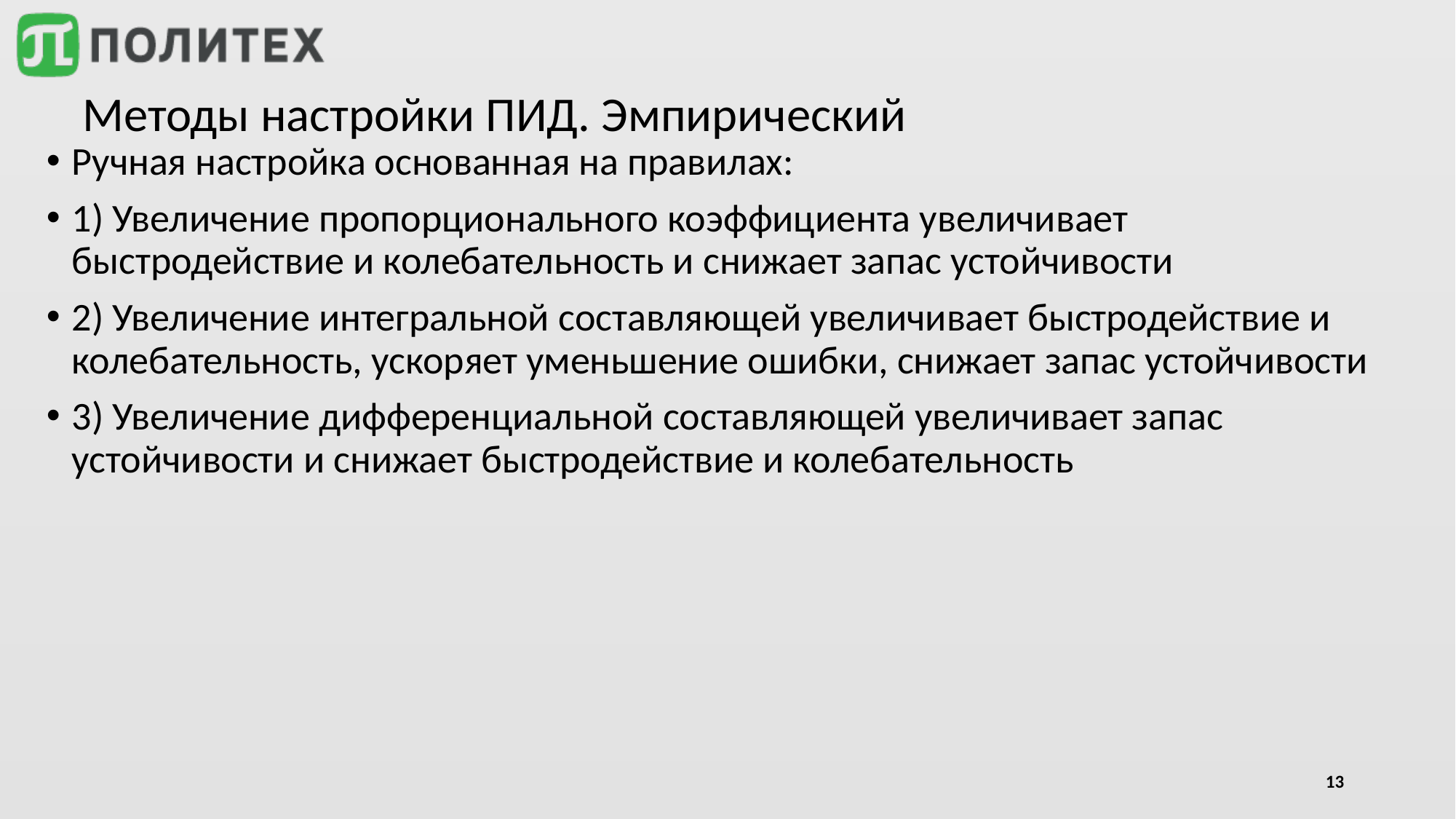

# Методы настройки ПИД. Эмпирический
Ручная настройка основанная на правилах:
1) Увеличение пропорционального коэффициента увеличивает быстродействие и колебательность и снижает запас устойчивости
2) Увеличение интегральной составляющей увеличивает быстродействие и колебательность, ускоряет уменьшение ошибки, снижает запас устойчивости
3) Увеличение дифференциальной составляющей увеличивает запас устойчивости и снижает быстродействие и колебательность
13